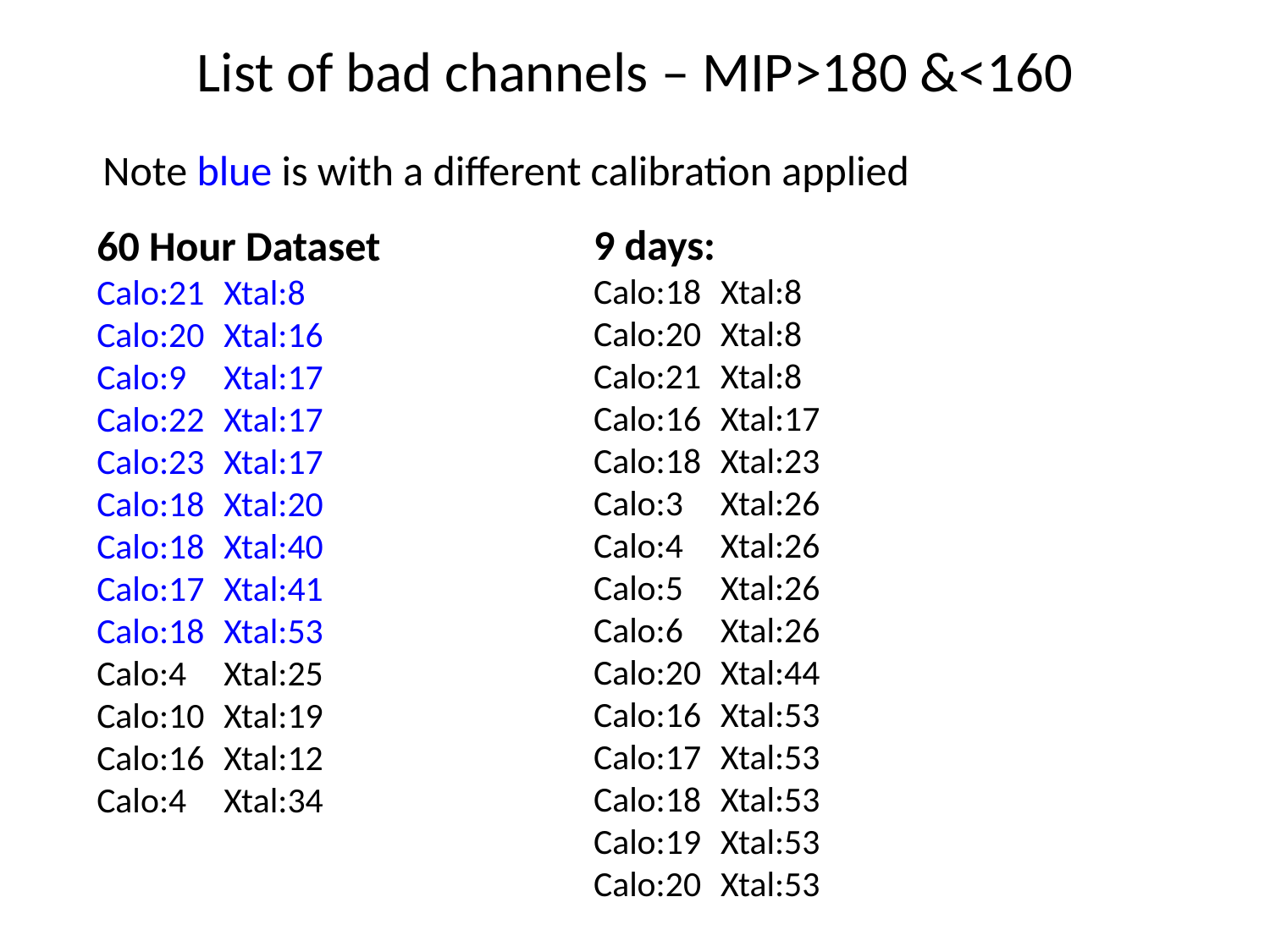

# List of bad channels – MIP>180 &<160
Note blue is with a different calibration applied
9 days:
Calo:18 	Xtal:8
Calo:20 	Xtal:8
Calo:21 	Xtal:8
Calo:16 	Xtal:17
Calo:18 	Xtal:23
Calo:3 	Xtal:26
Calo:4 	Xtal:26
Calo:5 	Xtal:26
Calo:6 	Xtal:26
Calo:20 	Xtal:44
Calo:16 	Xtal:53
Calo:17 	Xtal:53
Calo:18 	Xtal:53
Calo:19 	Xtal:53
Calo:20 	Xtal:53
60 Hour Dataset
Calo:21 	Xtal:8
Calo:20 	Xtal:16
Calo:9 	Xtal:17
Calo:22 	Xtal:17
Calo:23 	Xtal:17
Calo:18 	Xtal:20
Calo:18 	Xtal:40
Calo:17 	Xtal:41
Calo:18 	Xtal:53
Calo:4 	Xtal:25
Calo:10 	Xtal:19
Calo:16	Xtal:12
Calo:4	Xtal:34